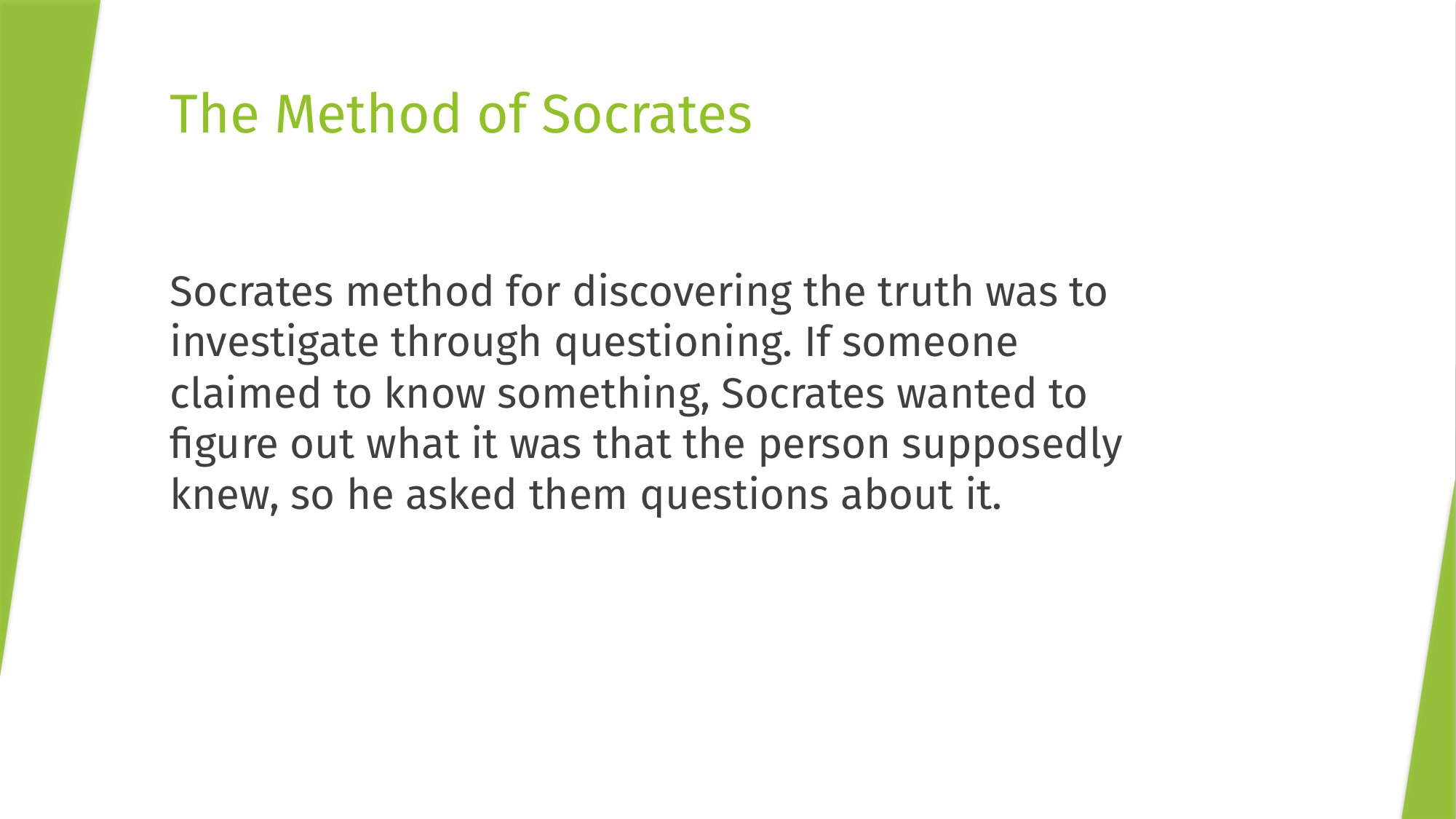

The Method of Socrates
Socrates method for discovering the truth was to investigate through questioning. If someone claimed to know something, Socrates wanted to figure out what it was that the person supposedly knew, so he asked them questions about it.